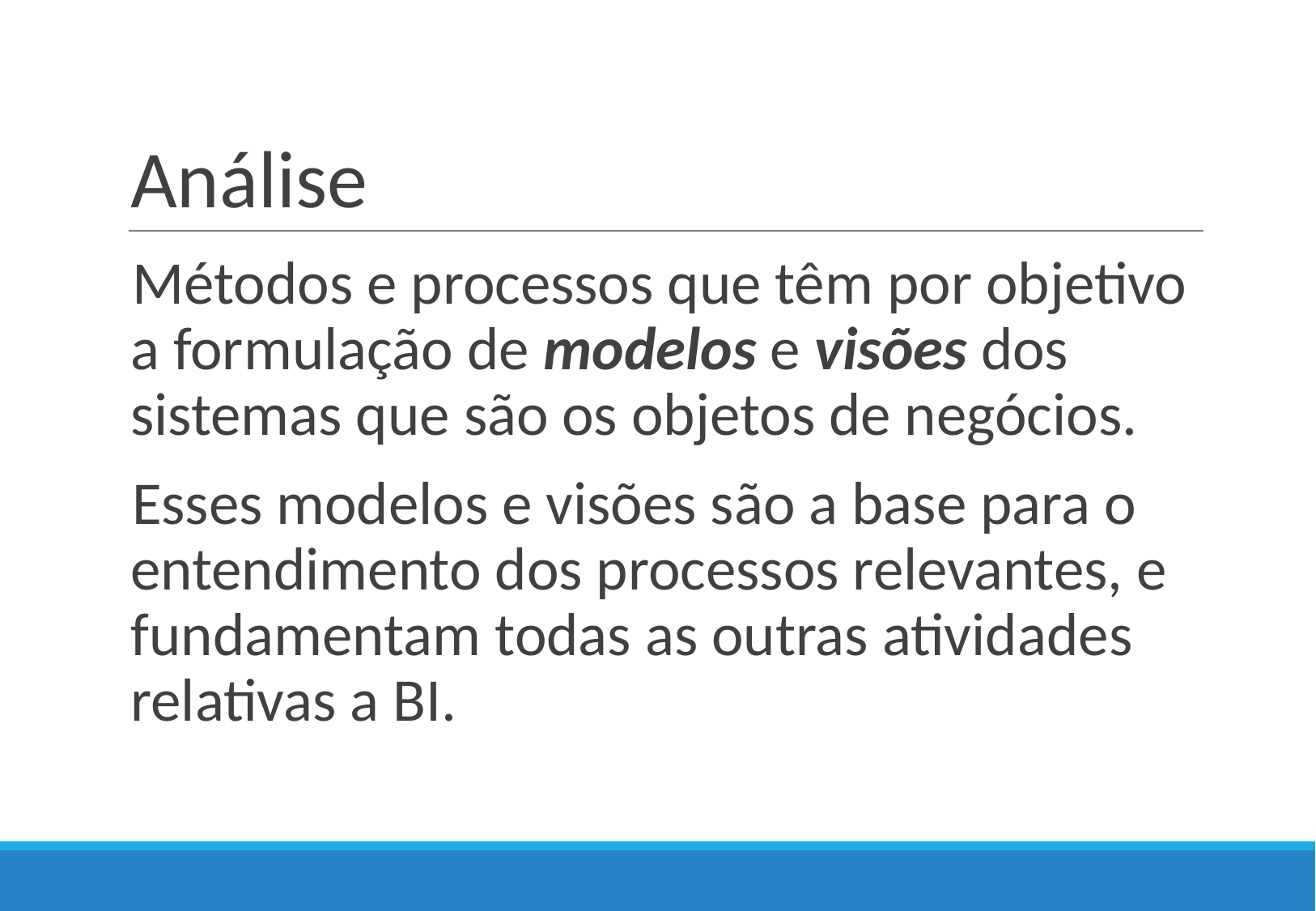

# Análise
Métodos e processos que têm por objetivo a formulação de modelos e visões dos sistemas que são os objetos de negócios.
Esses modelos e visões são a base para o entendimento dos processos relevantes, e fundamentam todas as outras atividades relativas a BI.